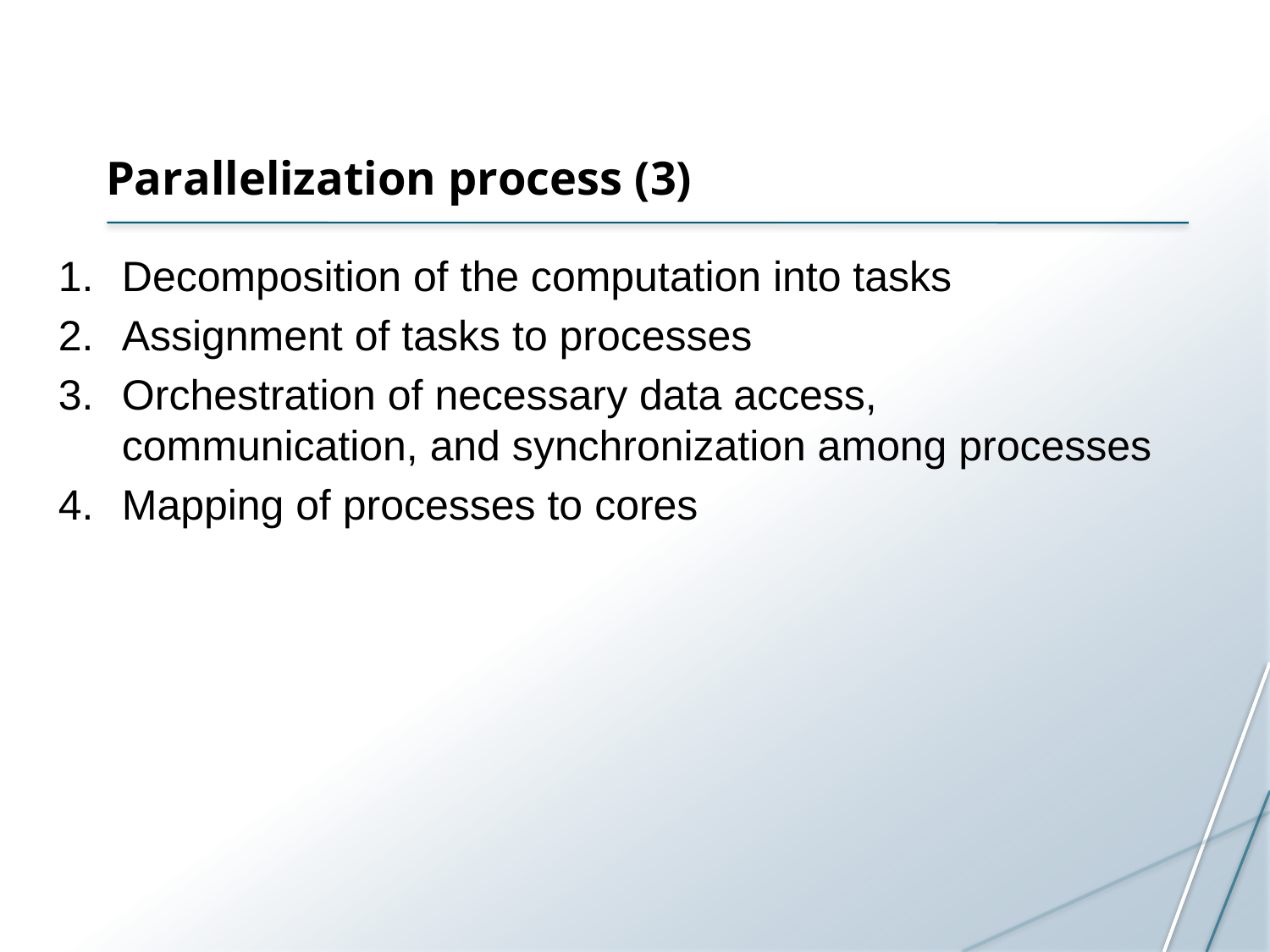

# Parallelization process (3)
Decomposition of the computation into tasks
Assignment of tasks to processes
Orchestration of necessary data access, communication, and synchronization among processes
Mapping of processes to cores